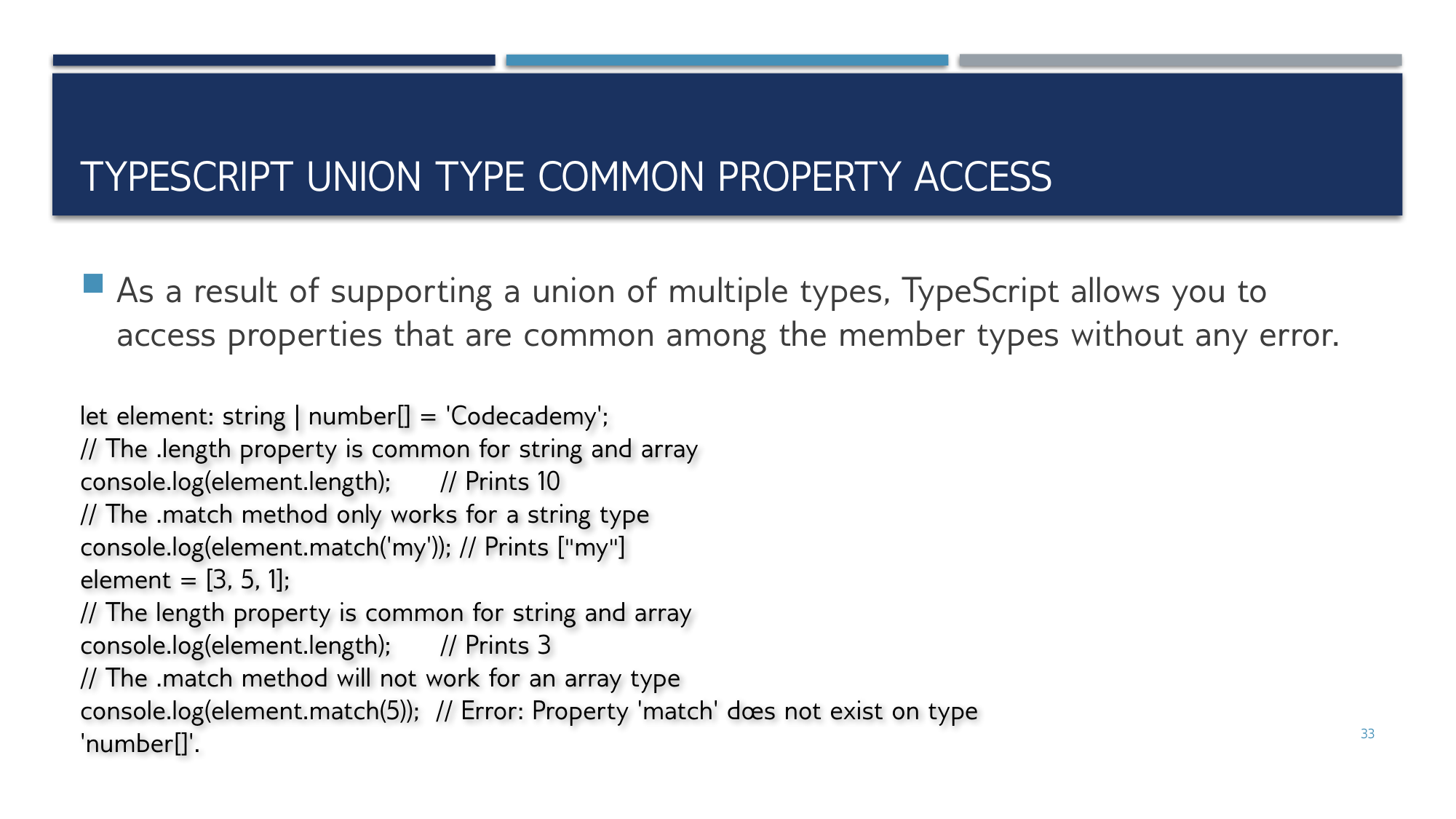

# TypeScript Union Type Common Property Access
As a result of supporting a union of multiple types, TypeScript allows you to access properties that are common among the member types without any error.
let element: string | number[] = 'Codecademy';
// The .length property is common for string and array
console.log(element.length);      // Prints 10
// The .match method only works for a string type
console.log(element.match('my')); // Prints ["my"]
element = [3, 5, 1];
// The length property is common for string and array
console.log(element.length);      // Prints 3
// The .match method will not work for an array type
console.log(element.match(5));  // Error: Property 'match' does not exist on type 'number[]'.
33